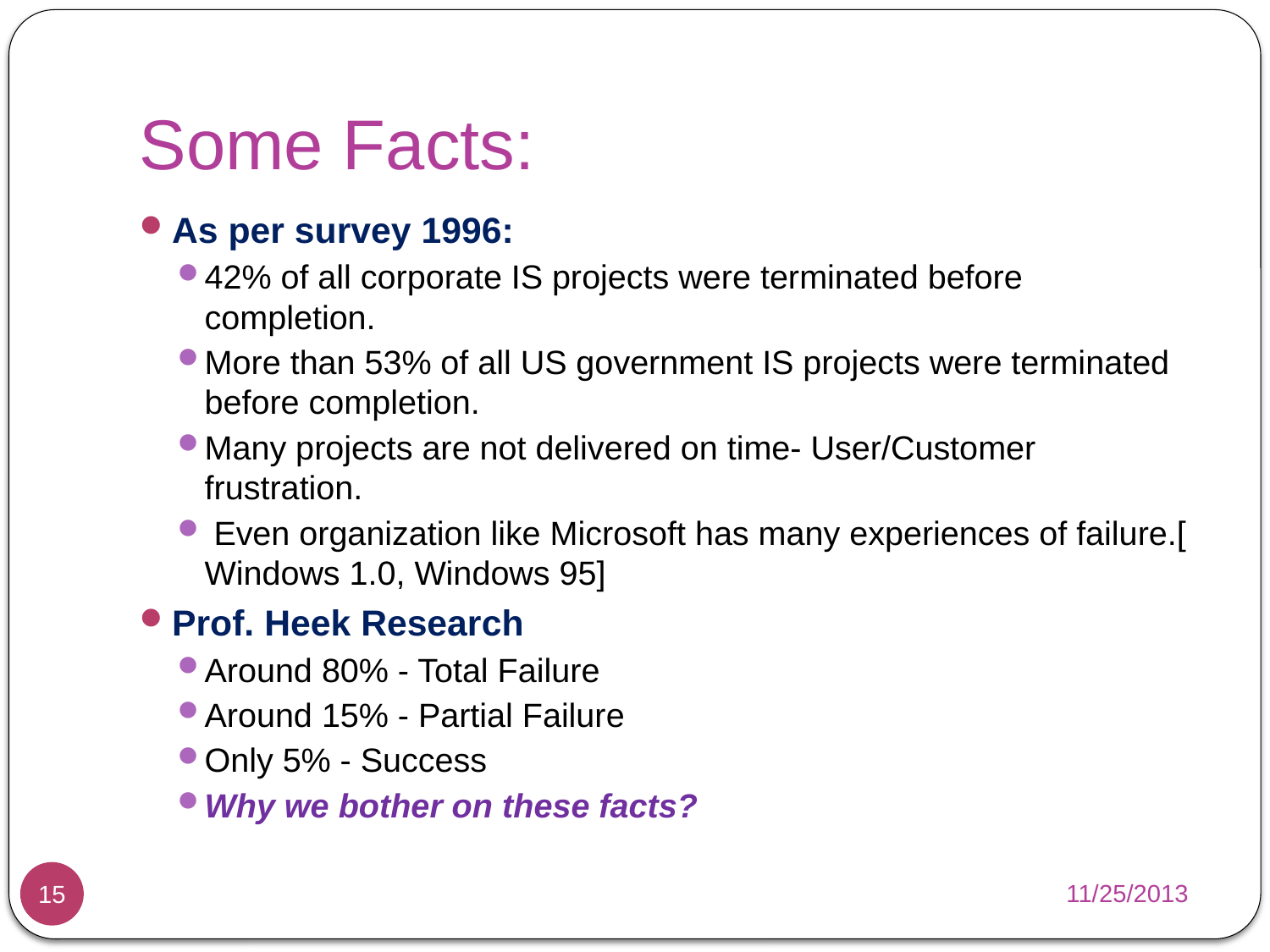

# Some Facts:
As per survey 1996:
42% of all corporate IS projects were terminated before completion.
More than 53% of all US government IS projects were terminated before completion.
Many projects are not delivered on time- User/Customer frustration.
 Even organization like Microsoft has many experiences of failure.[ Windows 1.0, Windows 95]
Prof. Heek Research
Around 80% - Total Failure
Around 15% - Partial Failure
Only 5% - Success
Why we bother on these facts?

11/25/2013
15